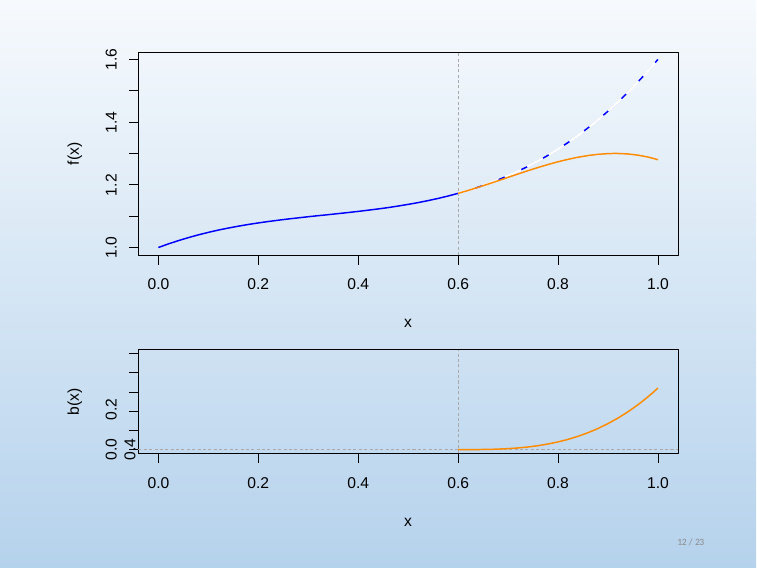

1.6

1.4

f(x)

1.2

1.0

0.0
0.2
0.4
0.6
0.8
1.0
x

0.0    0.2    0.4

b(x)

0.0
0.2
0.4
0.6
0.8
1.0
x
12 / 23